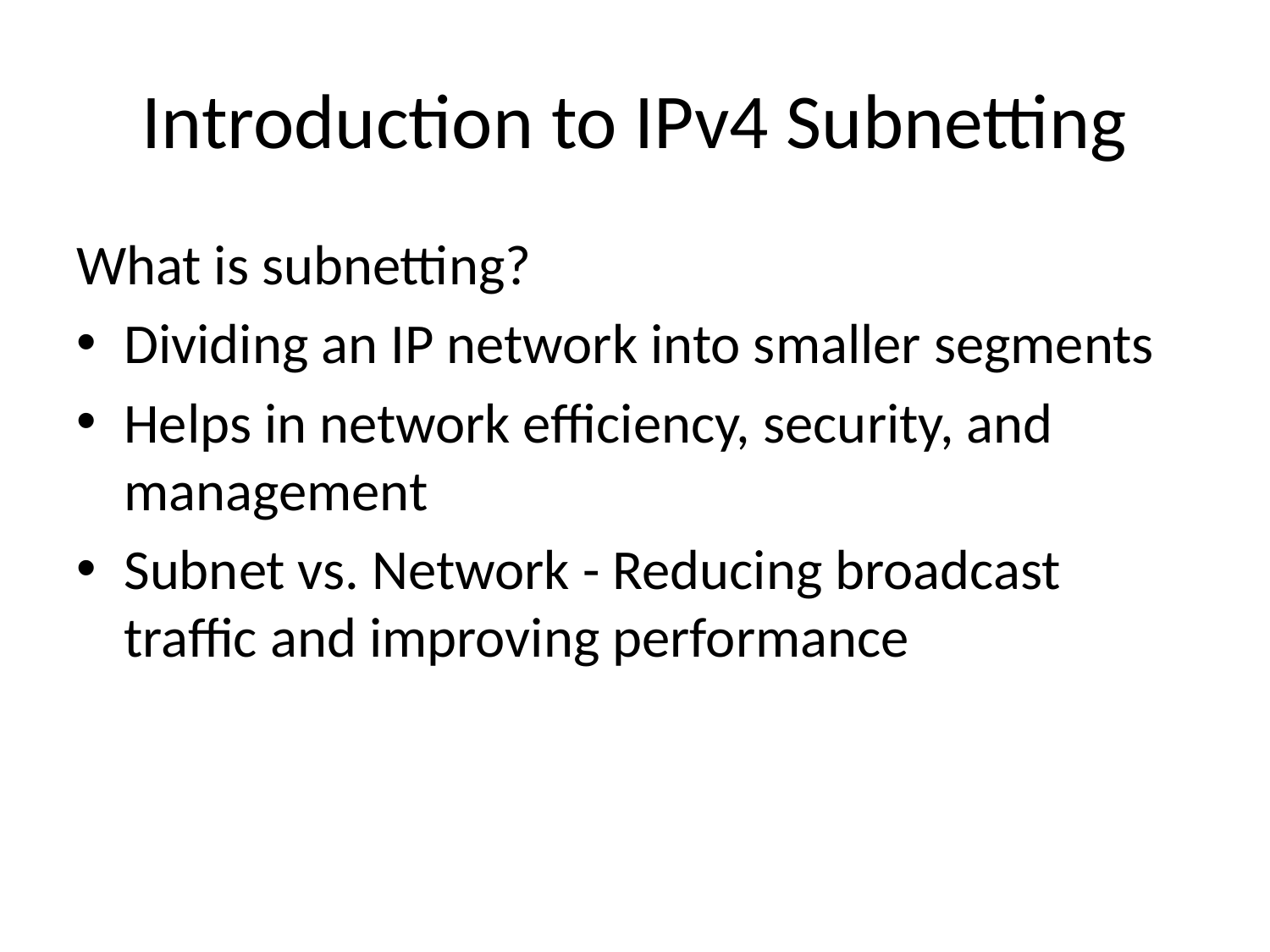

# Introduction to IPv4 Subnetting
What is subnetting?
Dividing an IP network into smaller segments
Helps in network efficiency, security, and management
Subnet vs. Network - Reducing broadcast traffic and improving performance